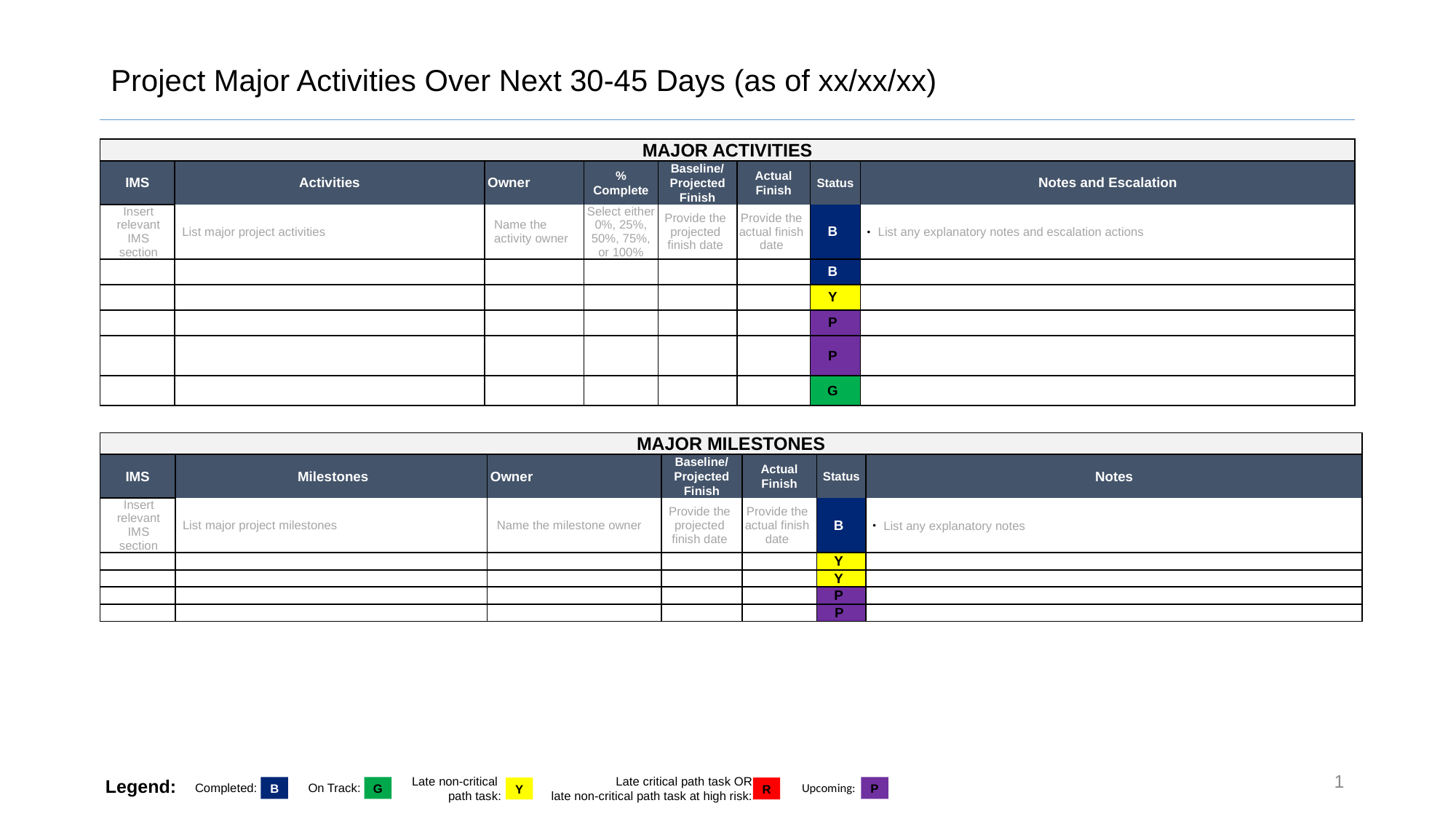

# Project Major Activities Over Next 30-45 Days (as of xx/xx/xx)
| MAJOR ACTIVITIES |  |  |  |  |  |  |  |
| --- | --- | --- | --- | --- | --- | --- | --- |
| IMS | Activities | Owner | % Complete | Baseline/ Projected Finish | Actual Finish | Status | Notes and Escalation |
| Insert relevant IMS section | List major project activities | Name the activity owner | Select either 0%, 25%, 50%, 75%, or 100% | Provide the projected finish date | Provide the actual finish date | B | List any explanatory notes and escalation actions |
|  |  |  |  |  |  | B |  |
|  |  |  |  |  |  | Y |  |
|  |  |  |  |  |  | P |  |
|  |  |  |  |  |  | P |  |
|  |  |  |  |  |  | G |  |
| MAJOR MILESTONES |  |  |  |  |  |  |
| --- | --- | --- | --- | --- | --- | --- |
| IMS | Milestones | Owner | Baseline/ Projected Finish | Actual Finish | Status | Notes |
| Insert relevant IMS section | List major project milestones | Name the milestone owner | Provide the projected finish date | Provide the actual finish date | B | List any explanatory notes |
|  |  |  |  |  | Y |  |
|  |  |  |  |  | Y |  |
|  |  |  |  |  | P |  |
|  |  |  |  |  | P |  |
1
Late non-critical
path task:
Y
Late critical path task OR
late non-critical path task at high risk:
R
Legend:
B
Completed:
G
On Track:
P
Upcoming: